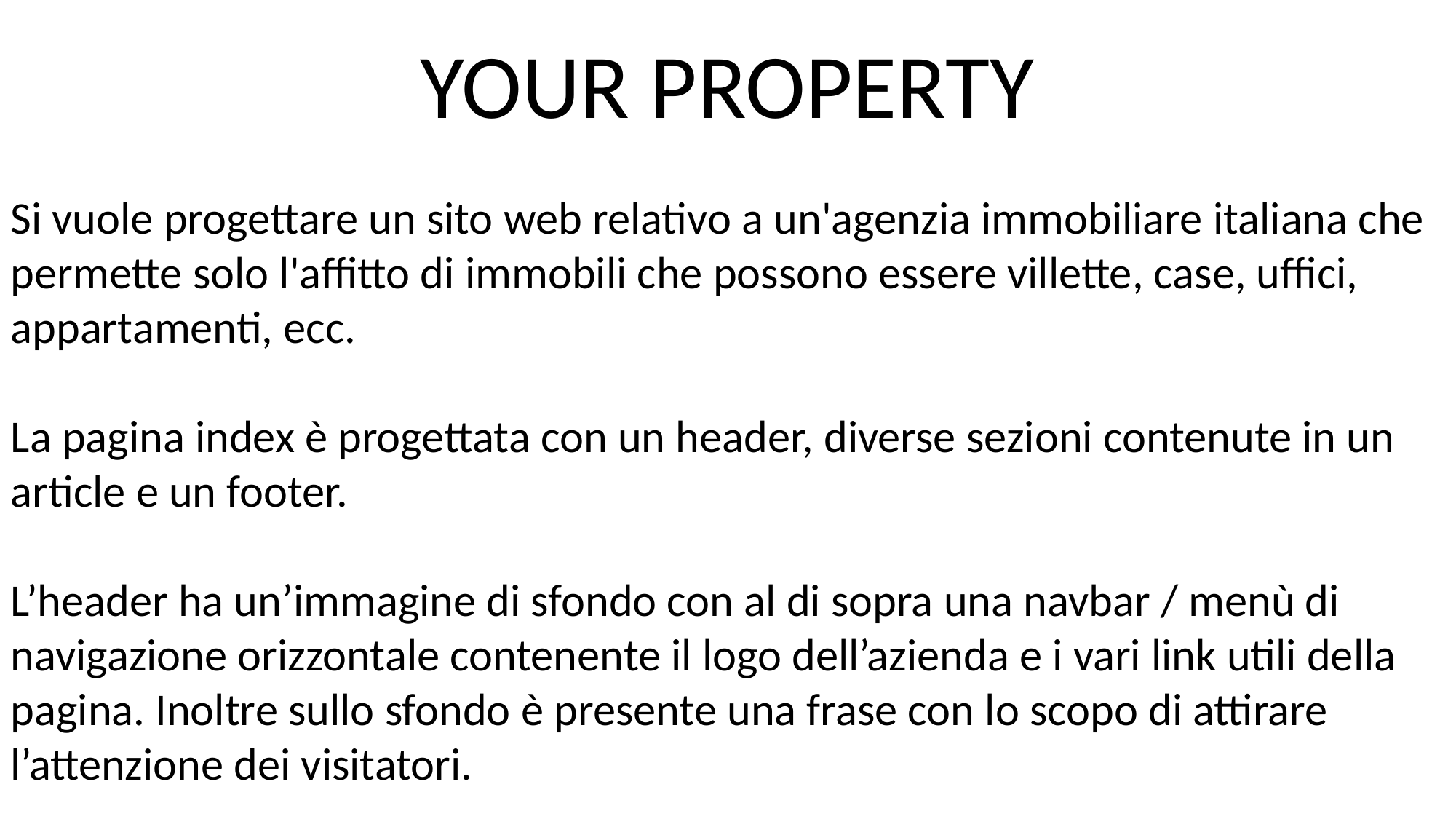

YOUR PROPERTY
Si vuole progettare un sito web relativo a un'agenzia immobiliare italiana che permette solo l'affitto di immobili che possono essere villette, case, uffici, appartamenti, ecc.

La pagina index è progettata con un header, diverse sezioni contenute in un article e un footer.

L’header ha un’immagine di sfondo con al di sopra una navbar / menù di navigazione orizzontale contenente il logo dell’azienda e i vari link utili della pagina. Inoltre sullo sfondo è presente una frase con lo scopo di attirare l’attenzione dei visitatori.